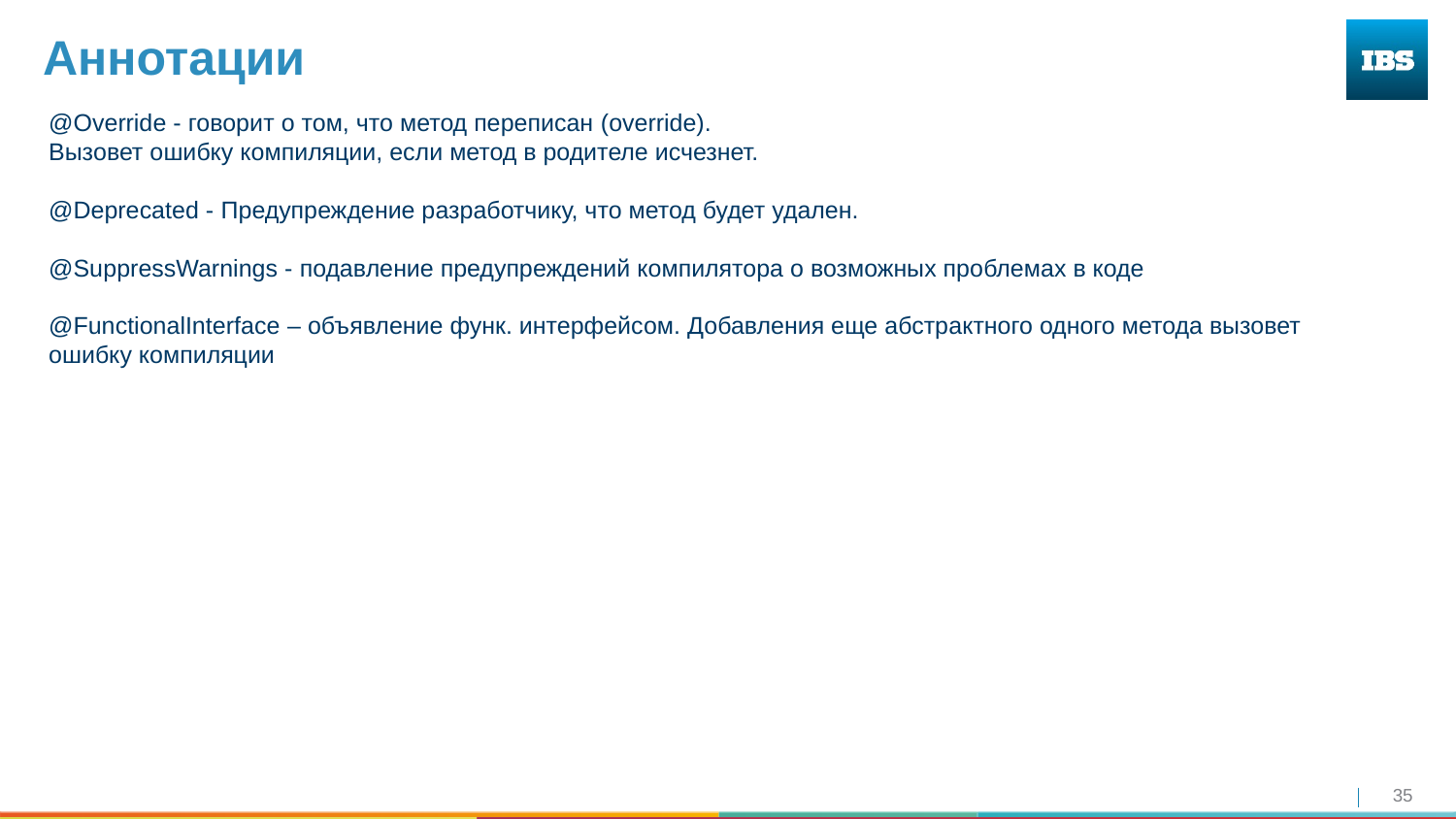

# Аннотации
@Override - говорит о том, что метод переписан (override).
Вызовет ошибку компиляции, если метод в родителе исчезнет.

@Deprecated - Предупреждение разработчику, что метод будет удален.

@SuppressWarnings - подавление предупреждений компилятора о возможных проблемах в коде

@FunctionalInterface – объявление функ. интерфейсом. Добавления еще абстрактного одного метода вызовет
ошибку компиляции